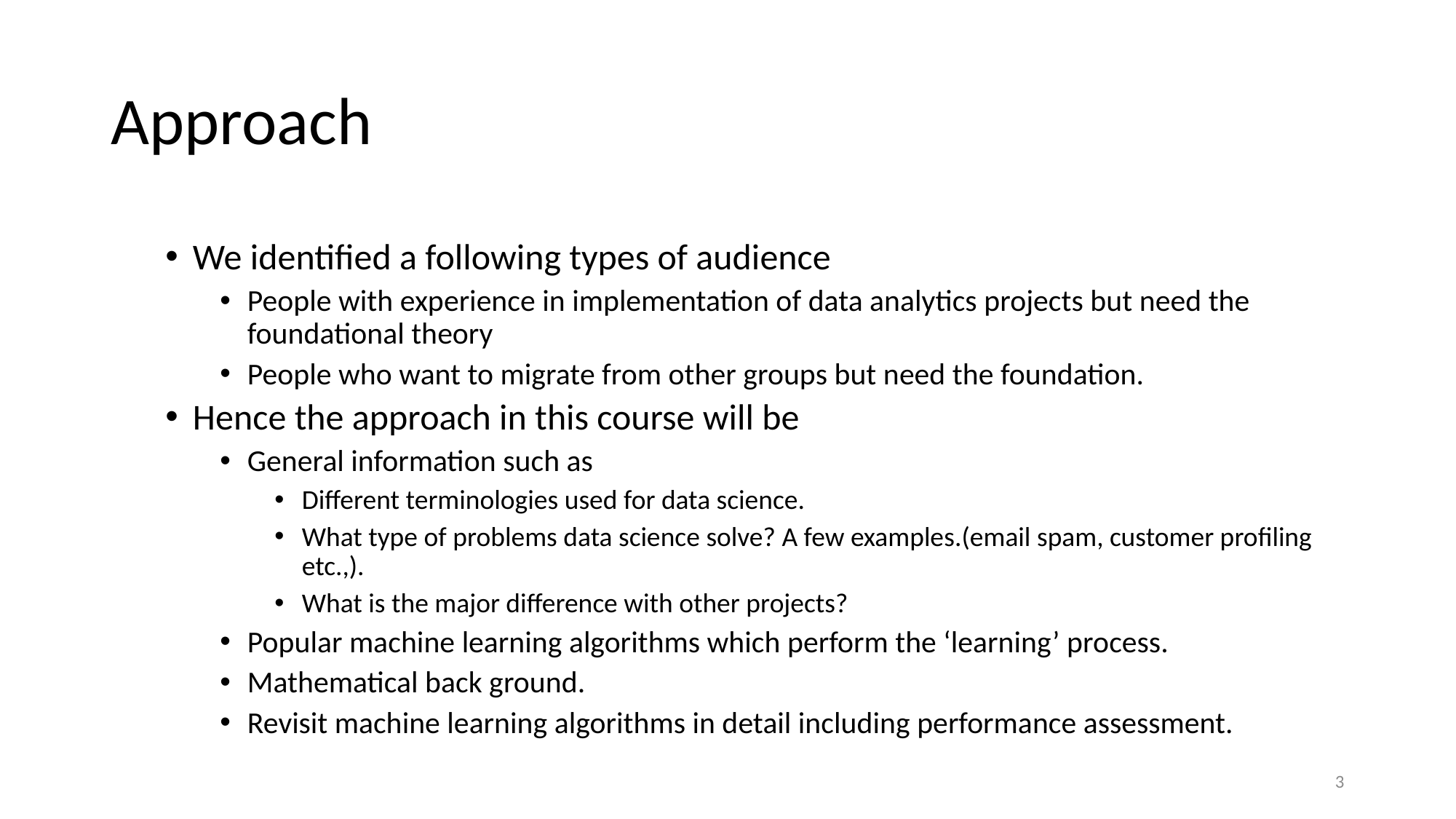

# Approach

We identified a following types of audience
People with experience in implementation of data analytics projects but need the foundational theory
People who want to migrate from other groups but need the foundation.
Hence the approach in this course will be
General information such as
Different terminologies used for data science.
What type of problems data science solve? A few examples.(email spam, customer profiling etc.,).
What is the major difference with other projects?
Popular machine learning algorithms which perform the ‘learning’ process.
Mathematical back ground.
Revisit machine learning algorithms in detail including performance assessment.
3